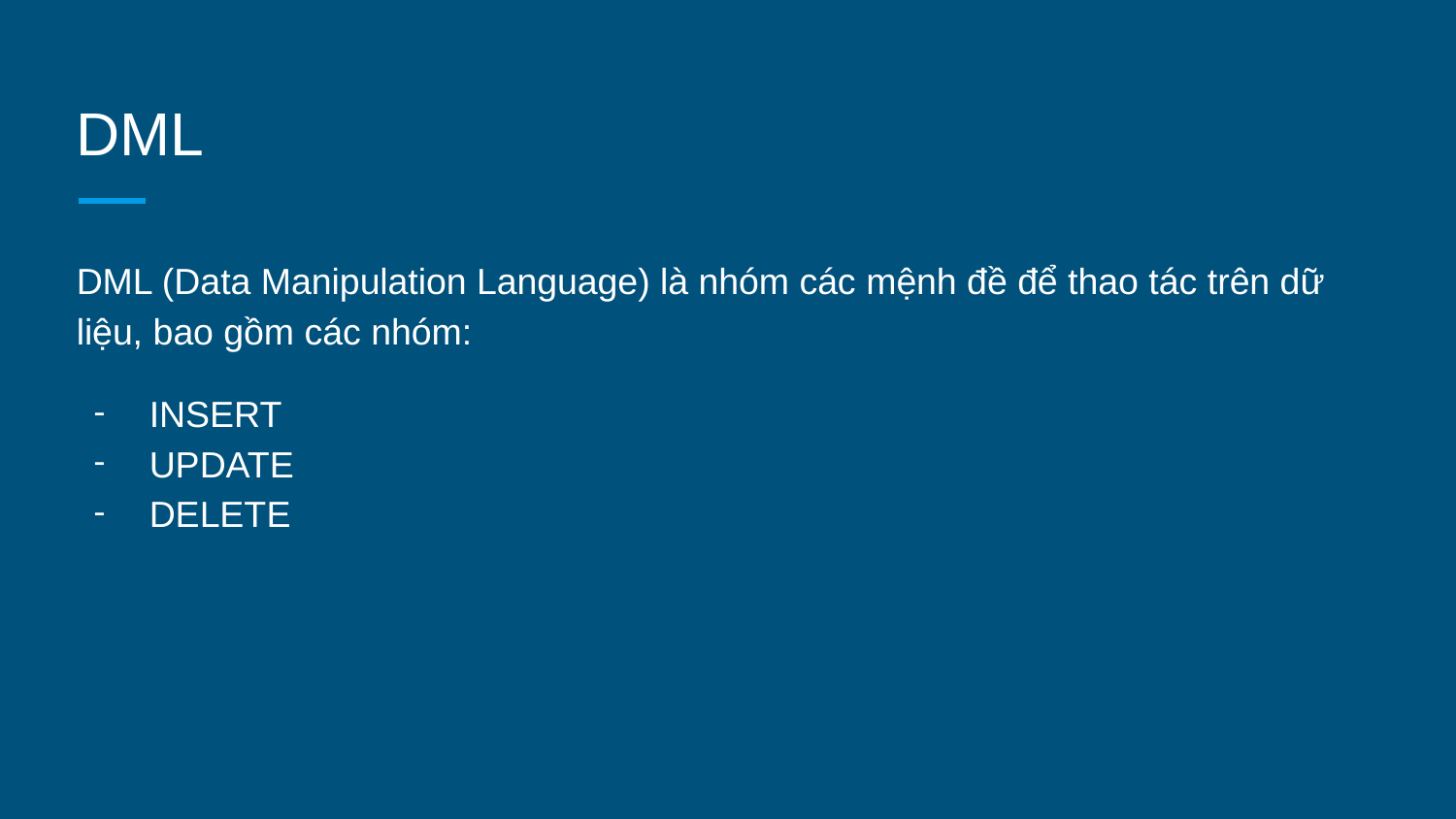

# DML
DML (Data Manipulation Language) là nhóm các mệnh đề để thao tác trên dữ liệu, bao gồm các nhóm:
INSERT
UPDATE
DELETE